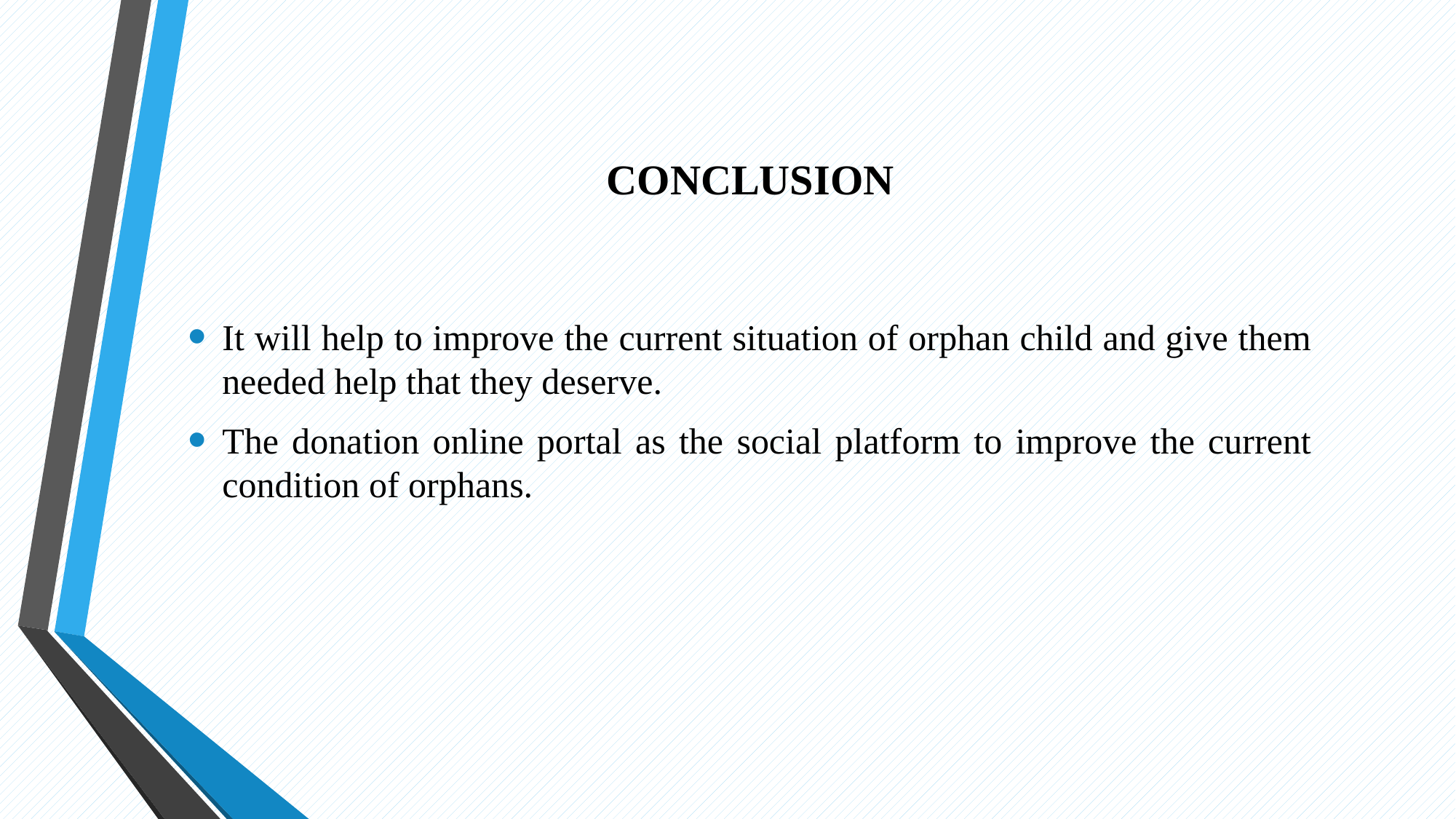

# CONCLUSION
It will help to improve the current situation of orphan child and give them needed help that they deserve.
The donation online portal as the social platform to improve the current condition of orphans.